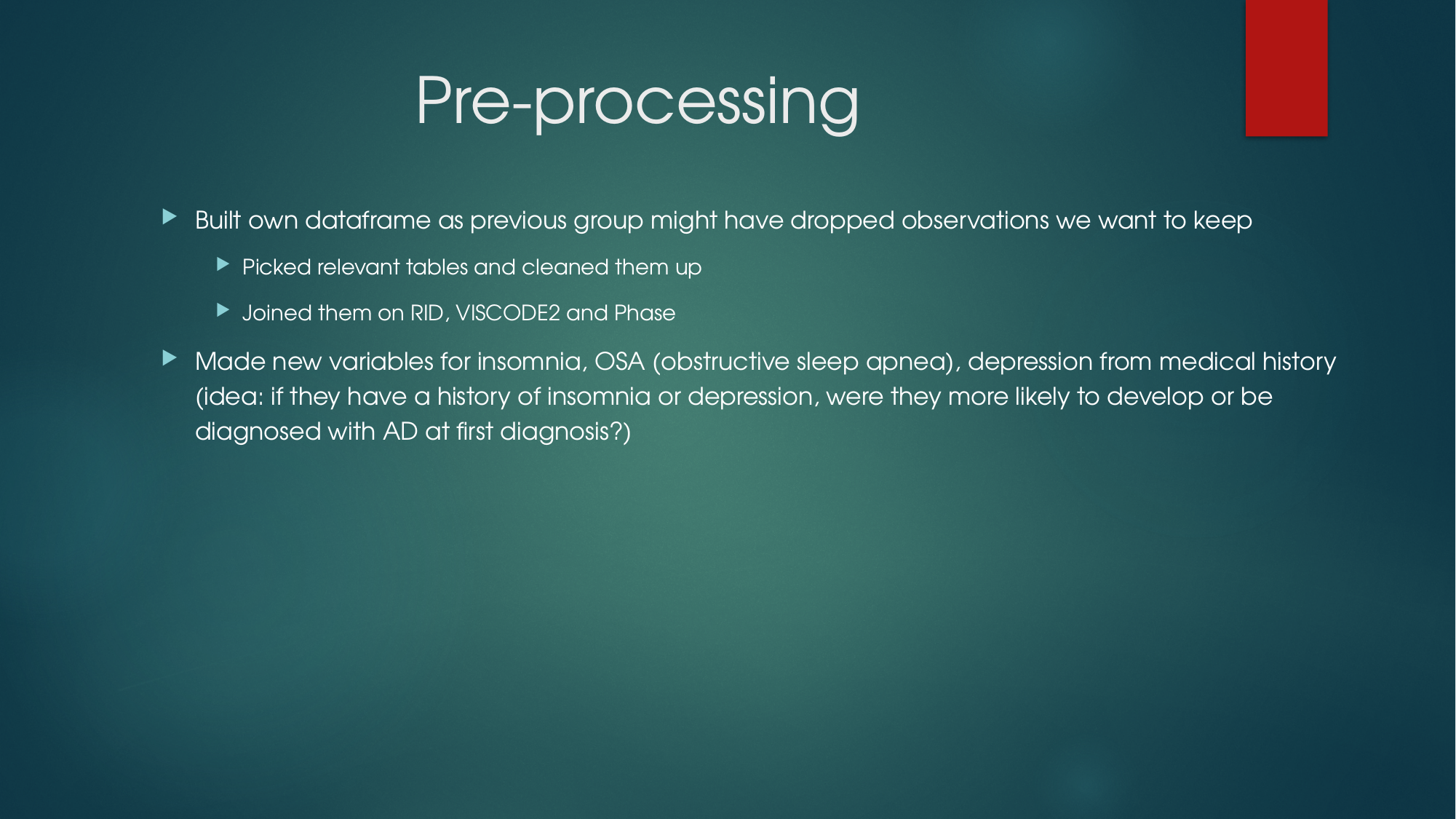

# Pre-processing

Built own dataframe as previous group might have dropped observations we want to keep
Picked relevant tables and cleaned them up
Joined them on RID, VISCODE2 and Phase
Made new variables for insomnia, OSA (obstructive sleep apnea), depression from medical history (idea: if they have a history of insomnia or depression, were they more likely to develop or be diagnosed with AD at first diagnosis?)